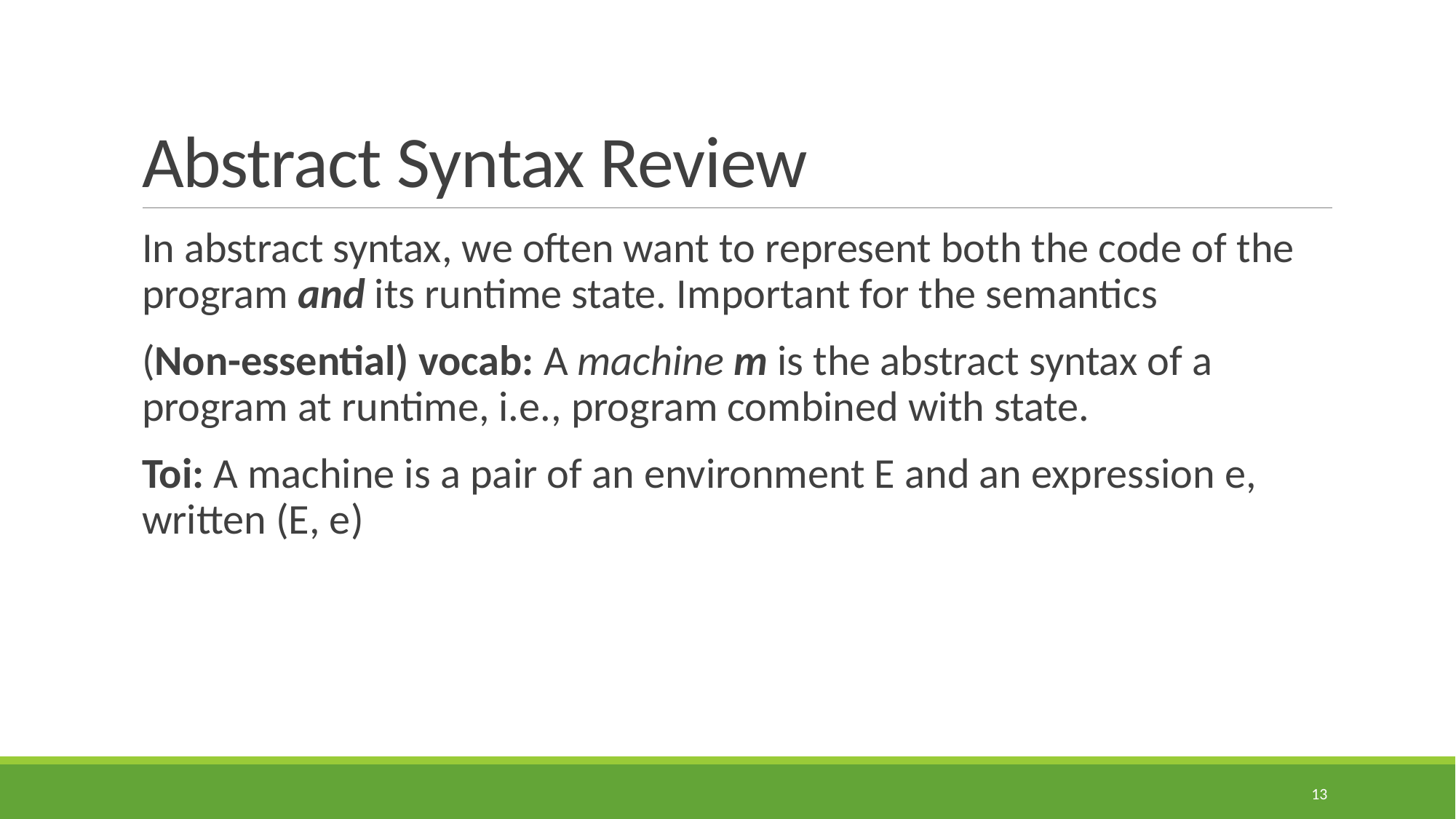

# Abstract Syntax Review
In abstract syntax, we often want to represent both the code of the program and its runtime state. Important for the semantics
(Non-essential) vocab: A machine m is the abstract syntax of a program at runtime, i.e., program combined with state.
Toi: A machine is a pair of an environment E and an expression e, written (E, e)

13